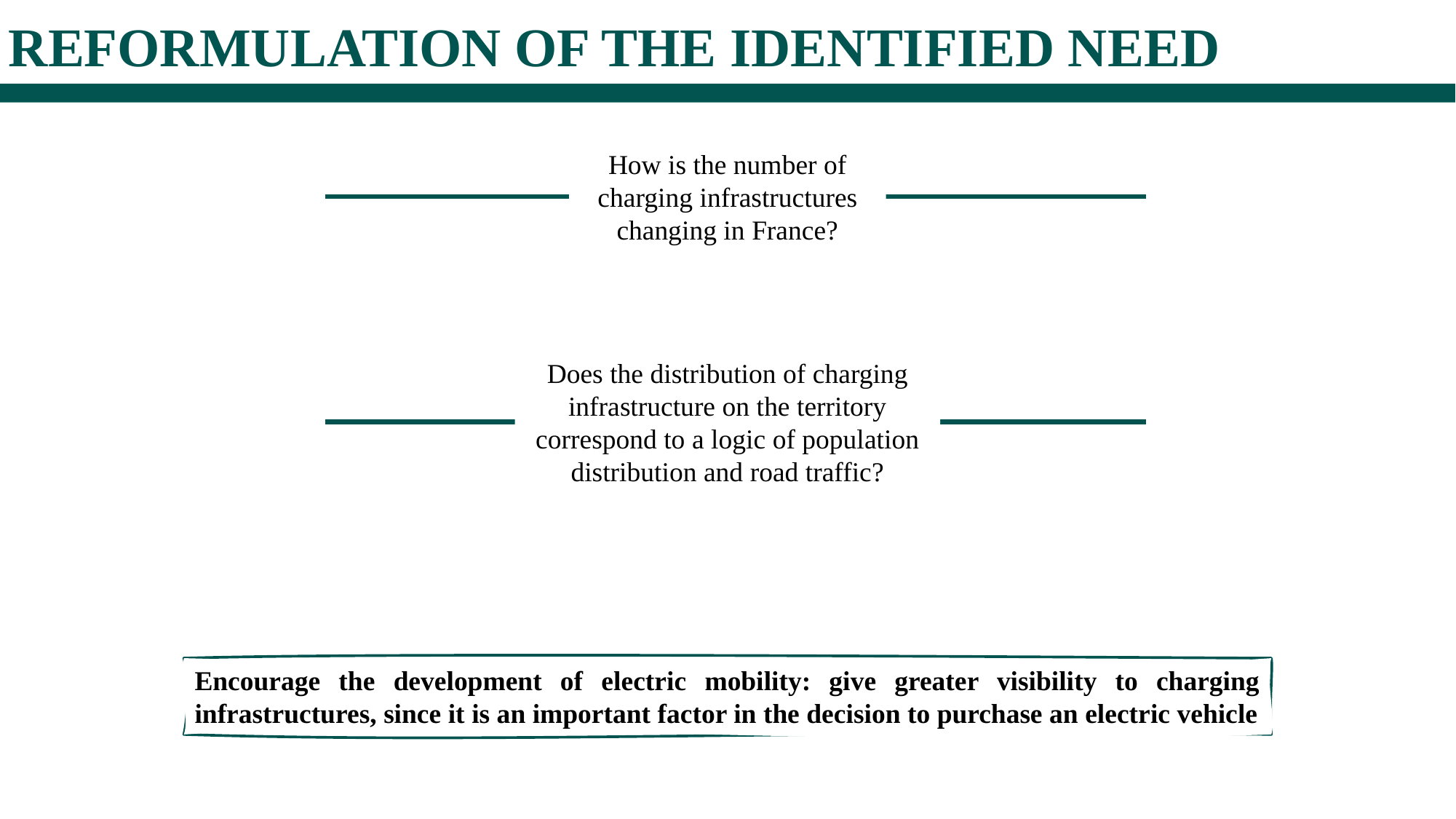

REFORMULATION OF THE IDENTIFIED NEED

How is the number of charging infrastructures changing in France?
Does the distribution of charging infrastructure on the territory correspond to a logic of population distribution and road traffic?
Encourage the development of electric mobility: give greater visibility to charging infrastructures, since it is an important factor in the decision to purchase an electric vehicle